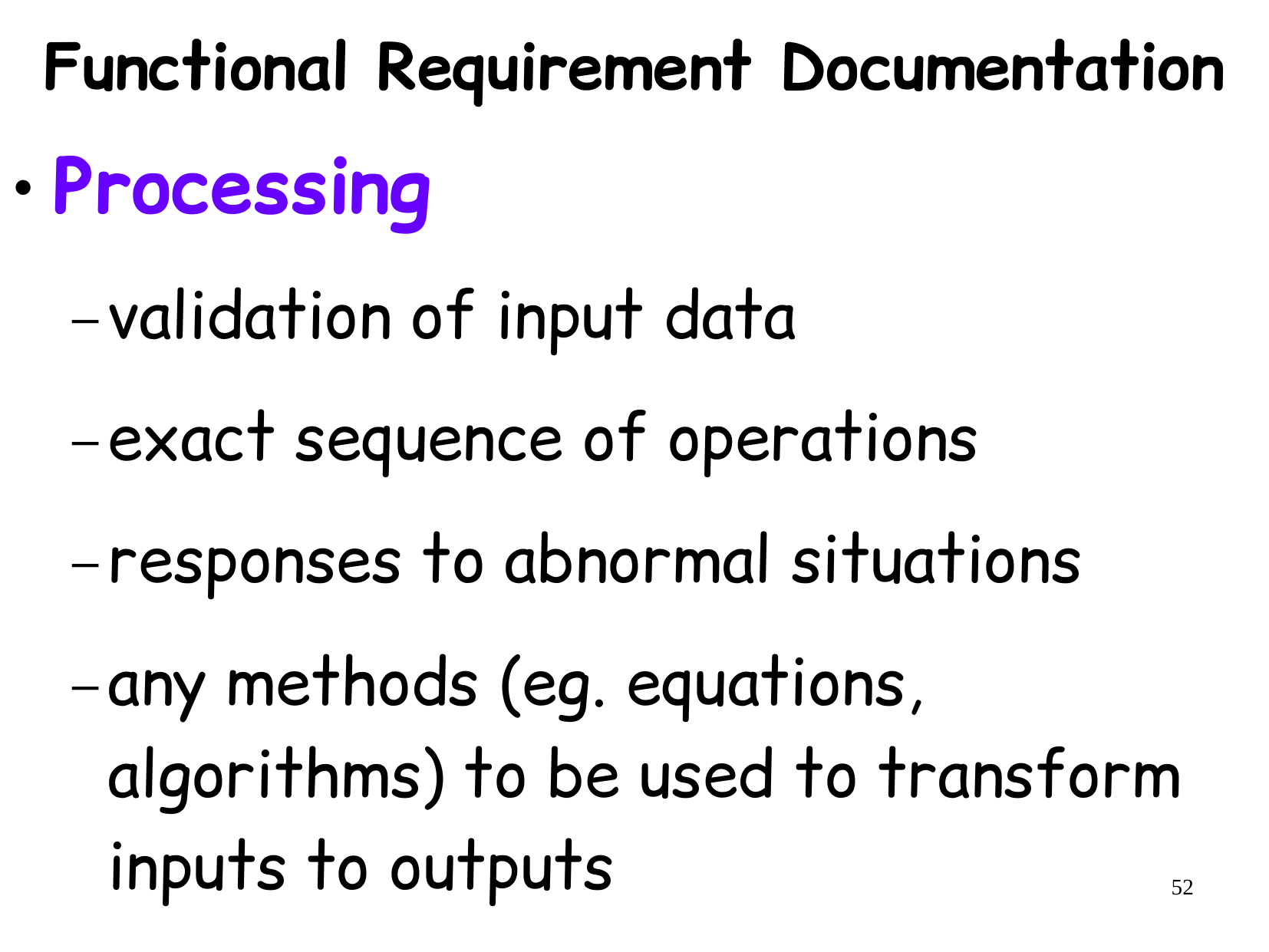

# Functional Requirement Documentation
Processing
validation of input data
exact sequence of operations
responses to abnormal situations
any methods (eg. equations, algorithms) to be used to transform inputs to outputs